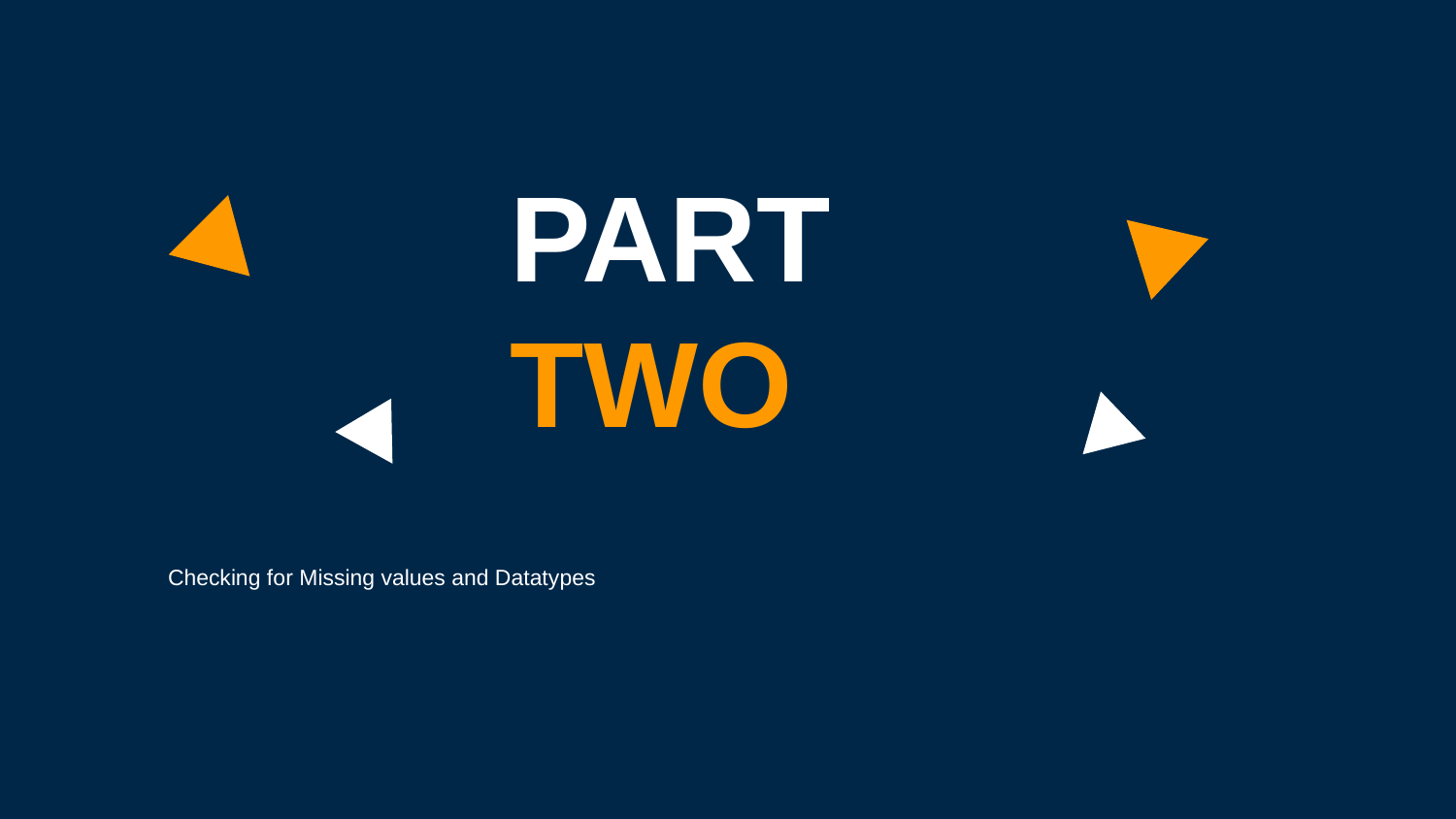

PART
TWO

Checking for Missing values and Datatypes